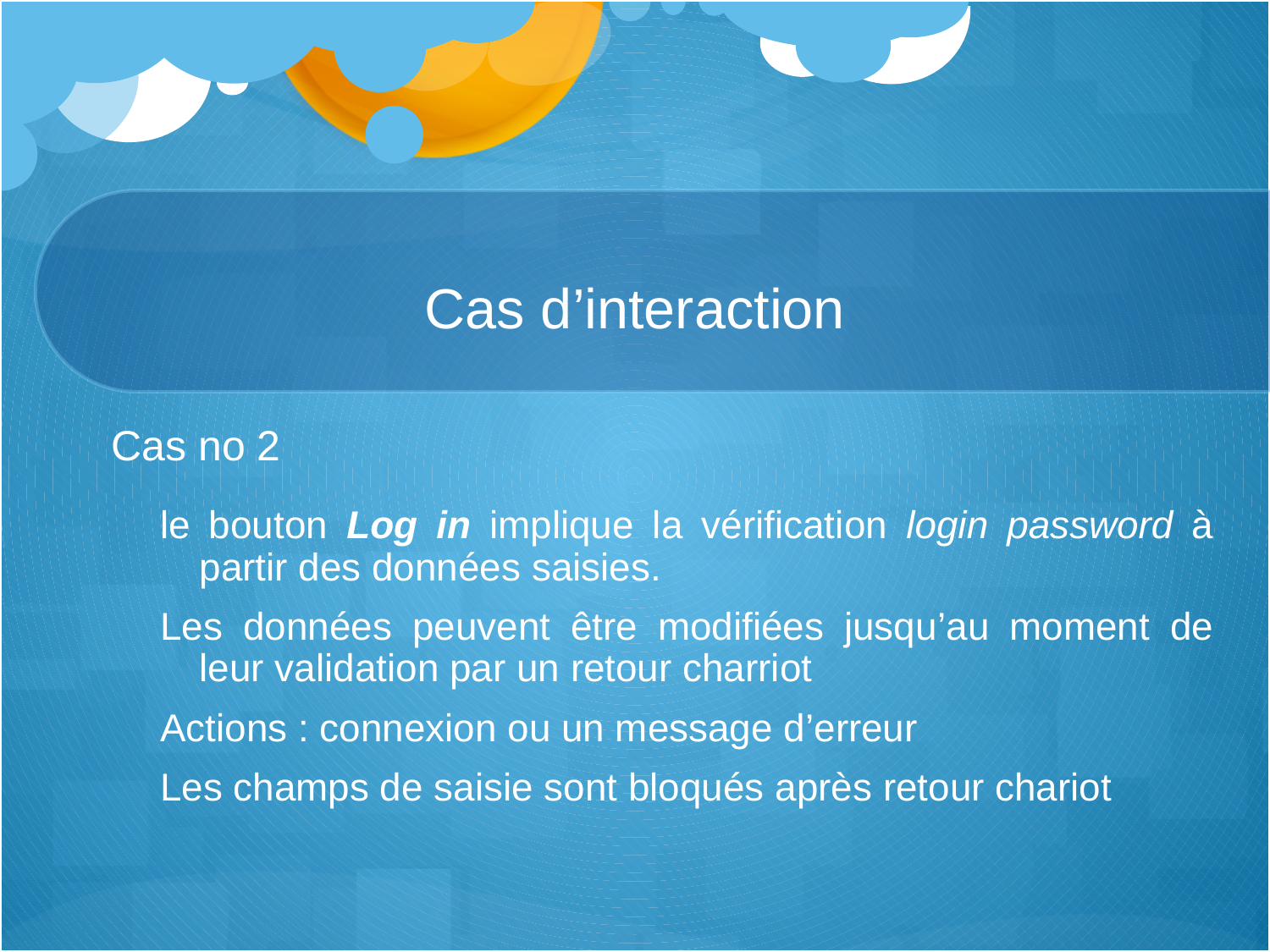

# Cas d’interaction
Cas no 2
le bouton Log in implique la vérification login password à partir des données saisies.
Les données peuvent être modifiées jusqu’au moment de leur validation par un retour charriot
Actions : connexion ou un message d’erreur
Les champs de saisie sont bloqués après retour chariot